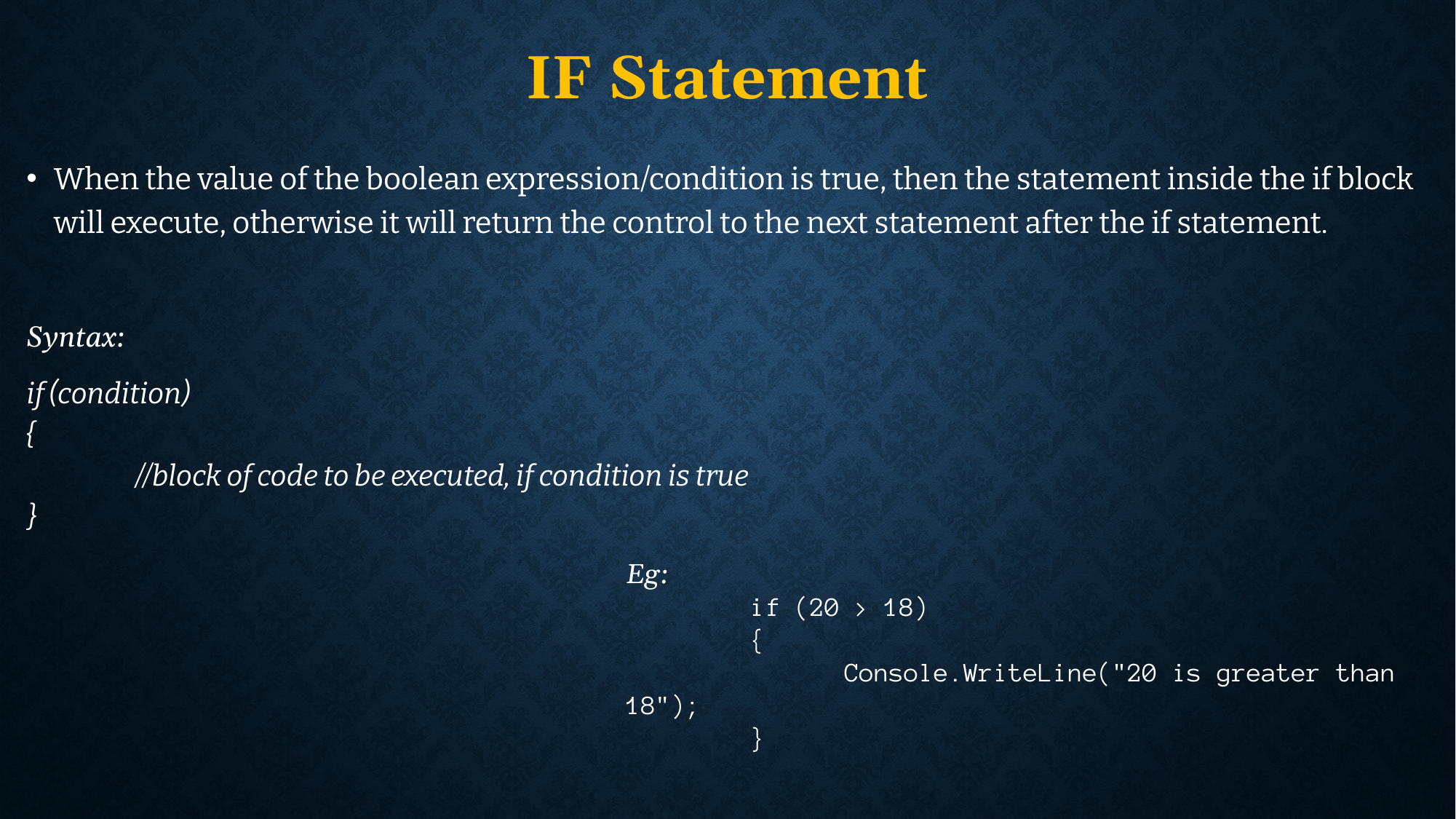

# IF Statement
When the value of the boolean expression/condition is true, then the statement inside the if block will execute, otherwise it will return the control to the next statement after the if statement.

Syntax:
if (condition)
{
	//block of code to be executed, if condition is true
}

Eg:
	 if (20 > 18)
	 {
		Console.WriteLine("20 is greater than 18");
	 }